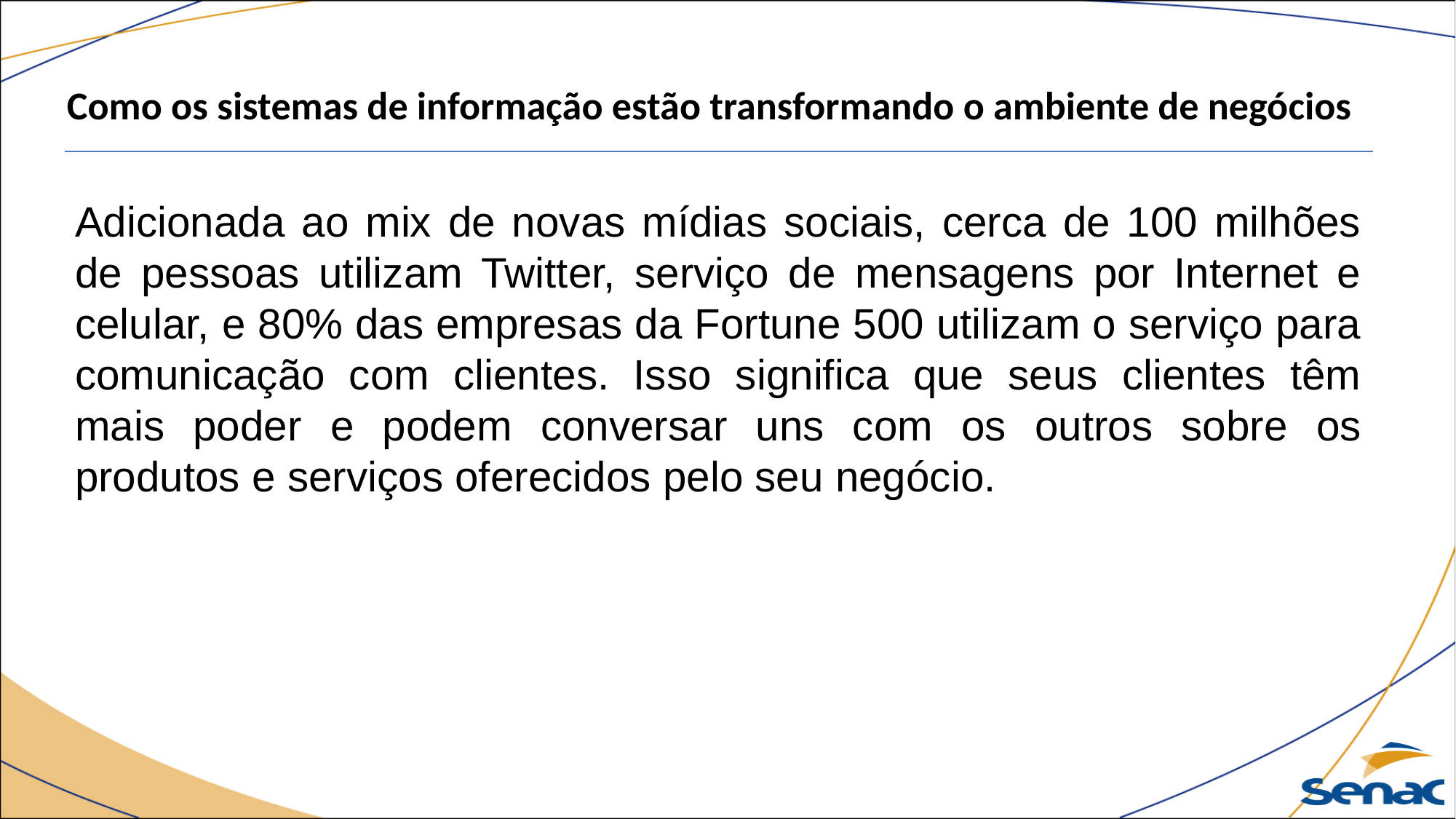

Como os sistemas de informação estão transformando o ambiente de negócios
Adicionada ao mix de novas mídias sociais, cerca de 100 milhões de pessoas utilizam Twitter, serviço de mensagens por Internet e celular, e 80% das empresas da Fortune 500 utilizam o serviço para comunicação com clientes. Isso significa que seus clientes têm mais poder e podem conversar uns com os outros sobre os produtos e serviços oferecidos pelo seu negócio.